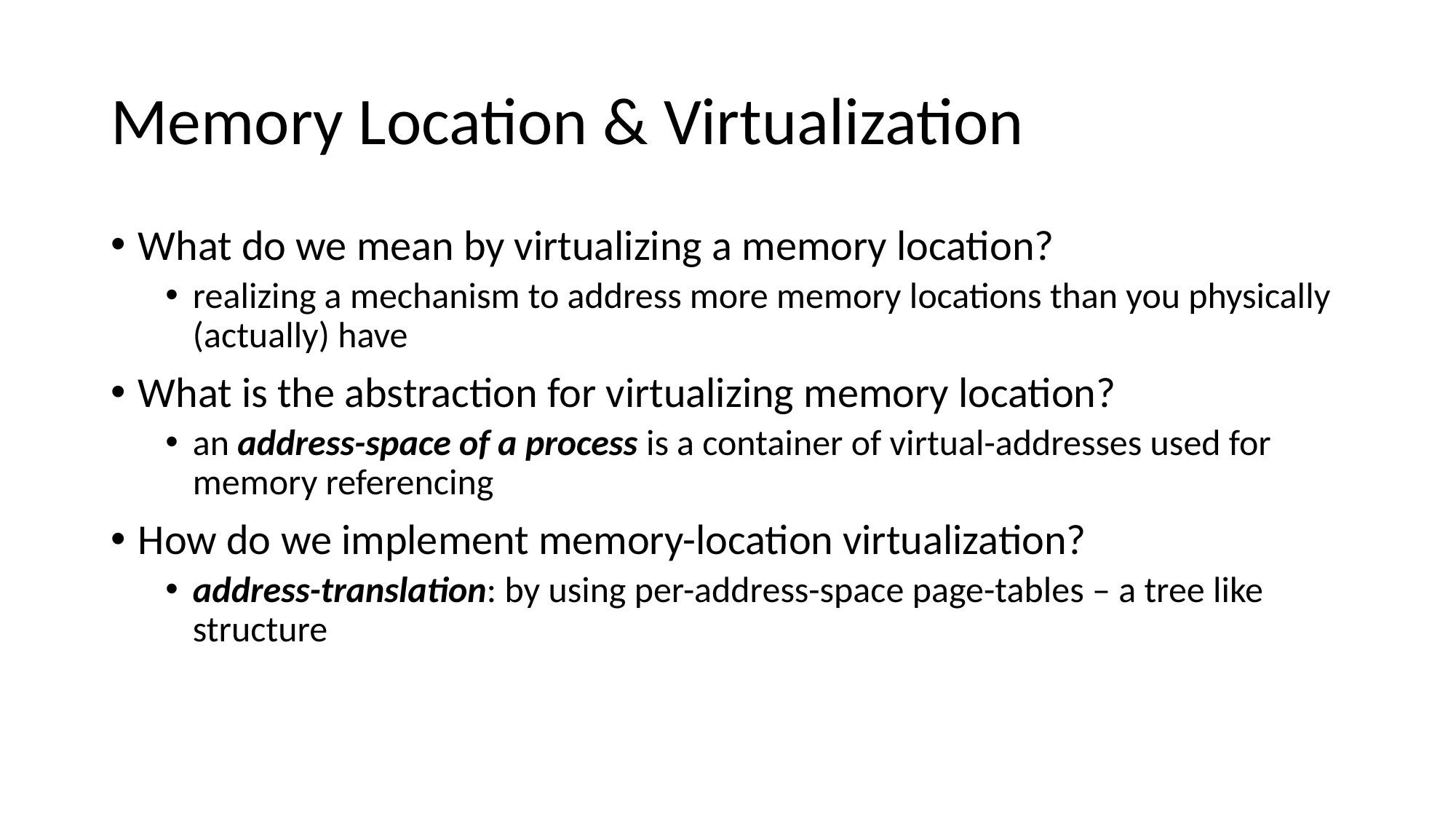

# Memory Location & Virtualization
What do we mean by virtualizing a memory location?
realizing a mechanism to address more memory locations than you physically (actually) have
What is the abstraction for virtualizing memory location?
an address-space of a process is a container of virtual-addresses used for memory referencing
How do we implement memory-location virtualization?
address-translation: by using per-address-space page-tables – a tree like structure